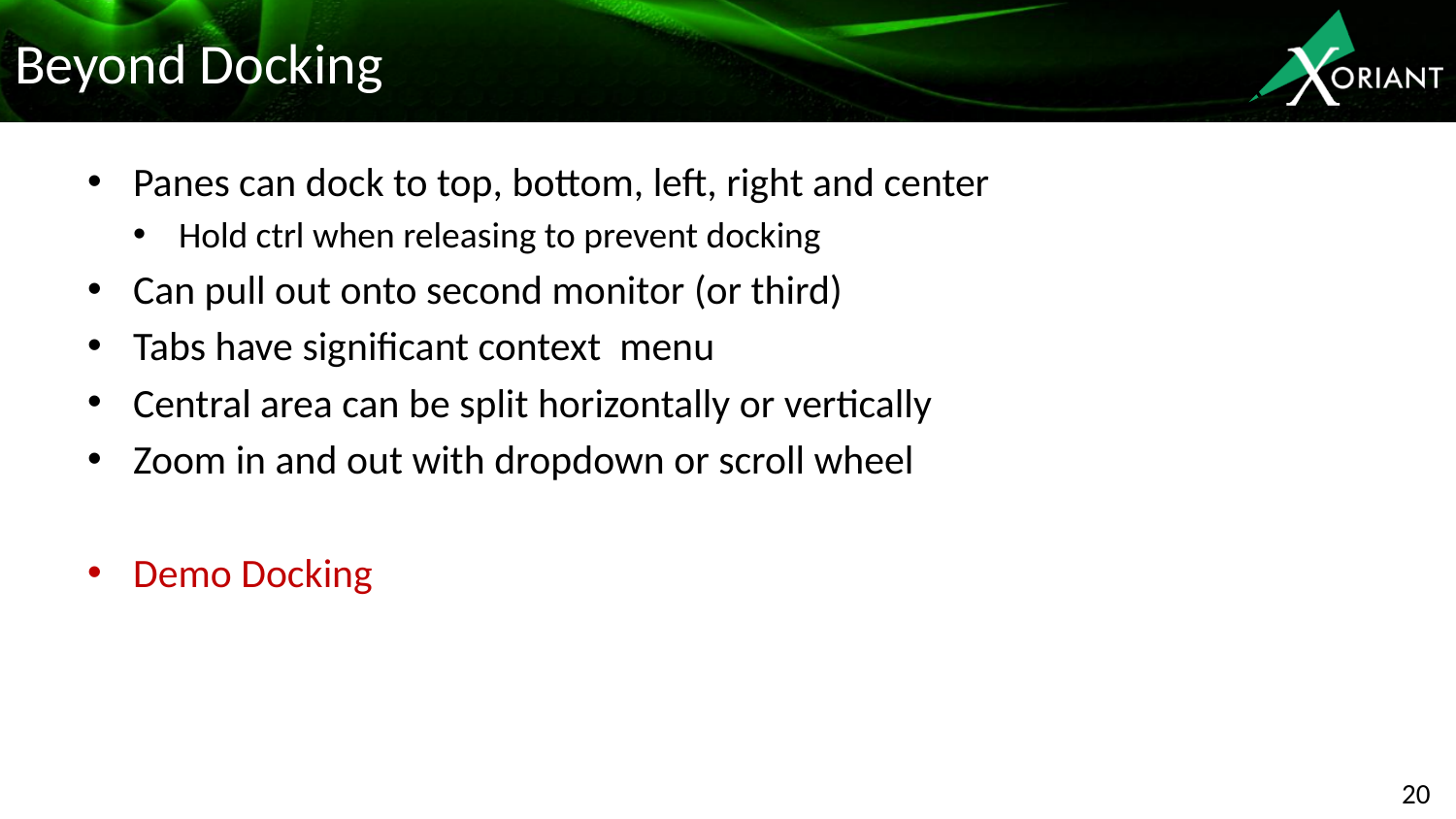

# Beyond Docking
Panes can dock to top, bottom, left, right and center
Hold ctrl when releasing to prevent docking
Can pull out onto second monitor (or third)
Tabs have significant context  menu
Central area can be split horizontally or vertically
Zoom in and out with dropdown or scroll wheel

Demo Docking
20